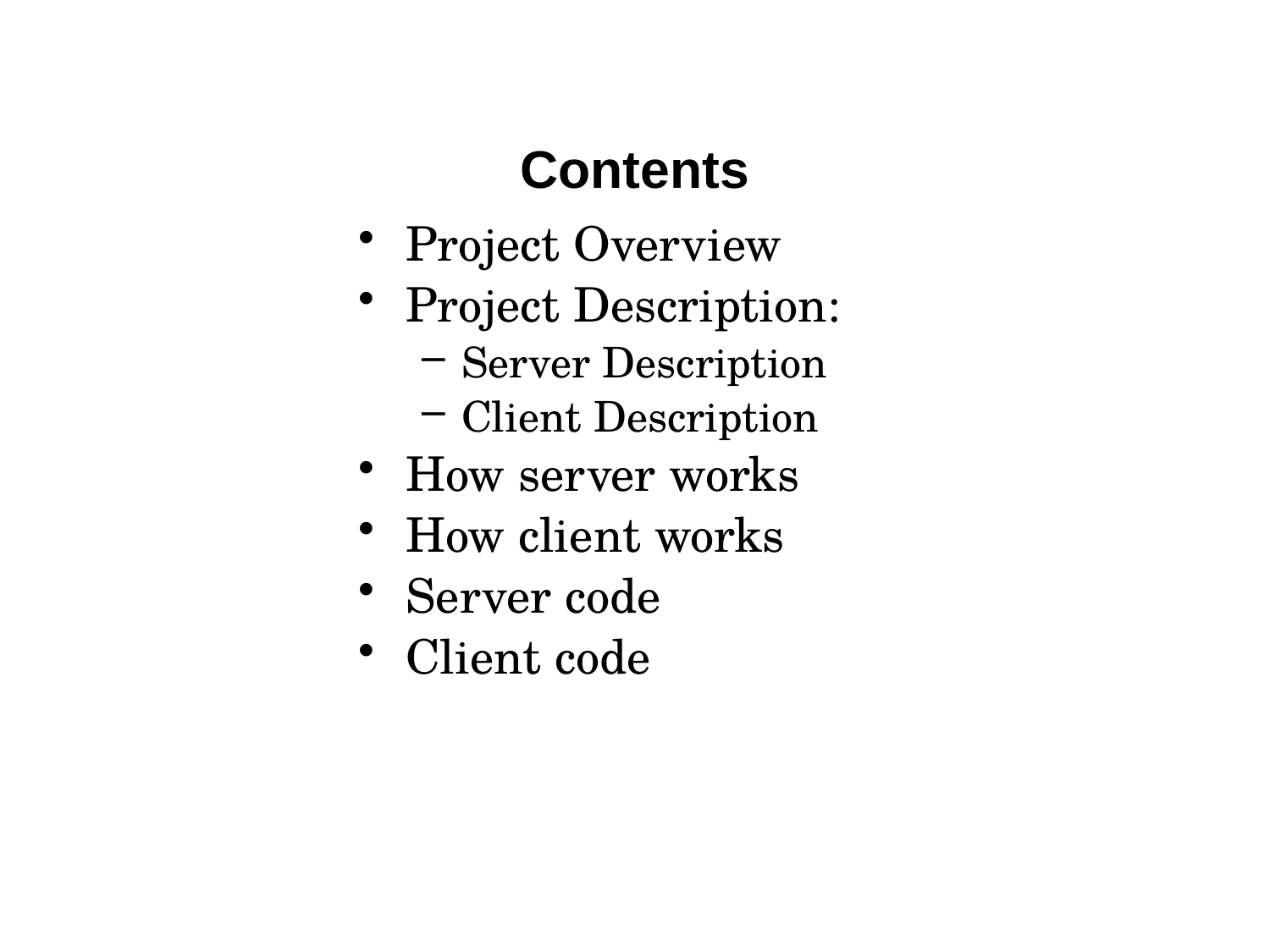

Contents
Project Overview
Project Description:
Server Description
Client Description
How server works
How client works
Server code
Client code